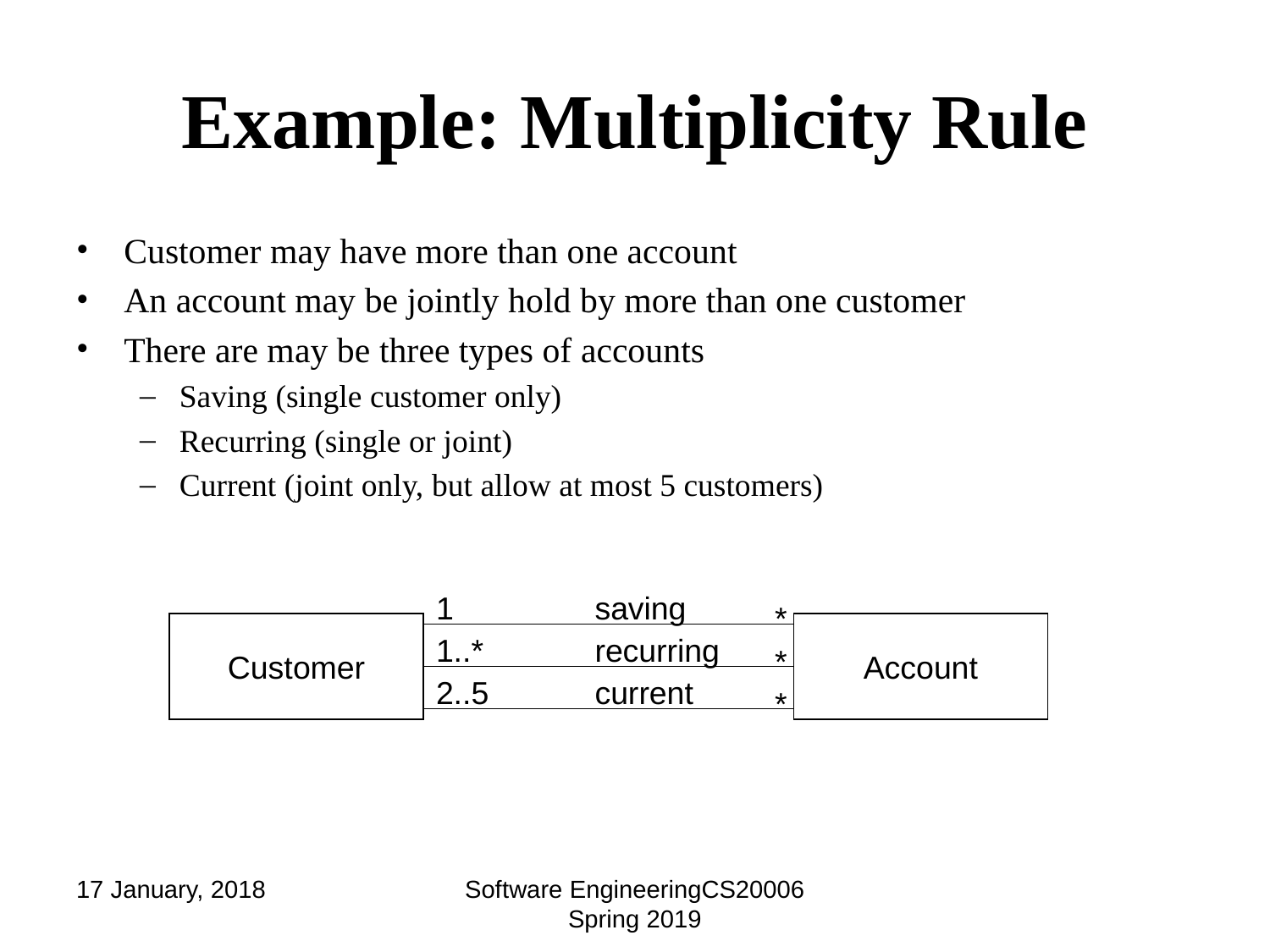

# Example: Multiplicity Rule
Customer may have more than one account
An account may be jointly hold by more than one customer
There are may be three types of accounts
Saving (single customer only)
Recurring (single or joint)
Current (joint only, but allow at most 5 customers)

1
saving
*
Customer
Account
1..*
recurring
*
2..5
current
*
17 January, 2018
Software EngineeringCS20006 Spring 2019